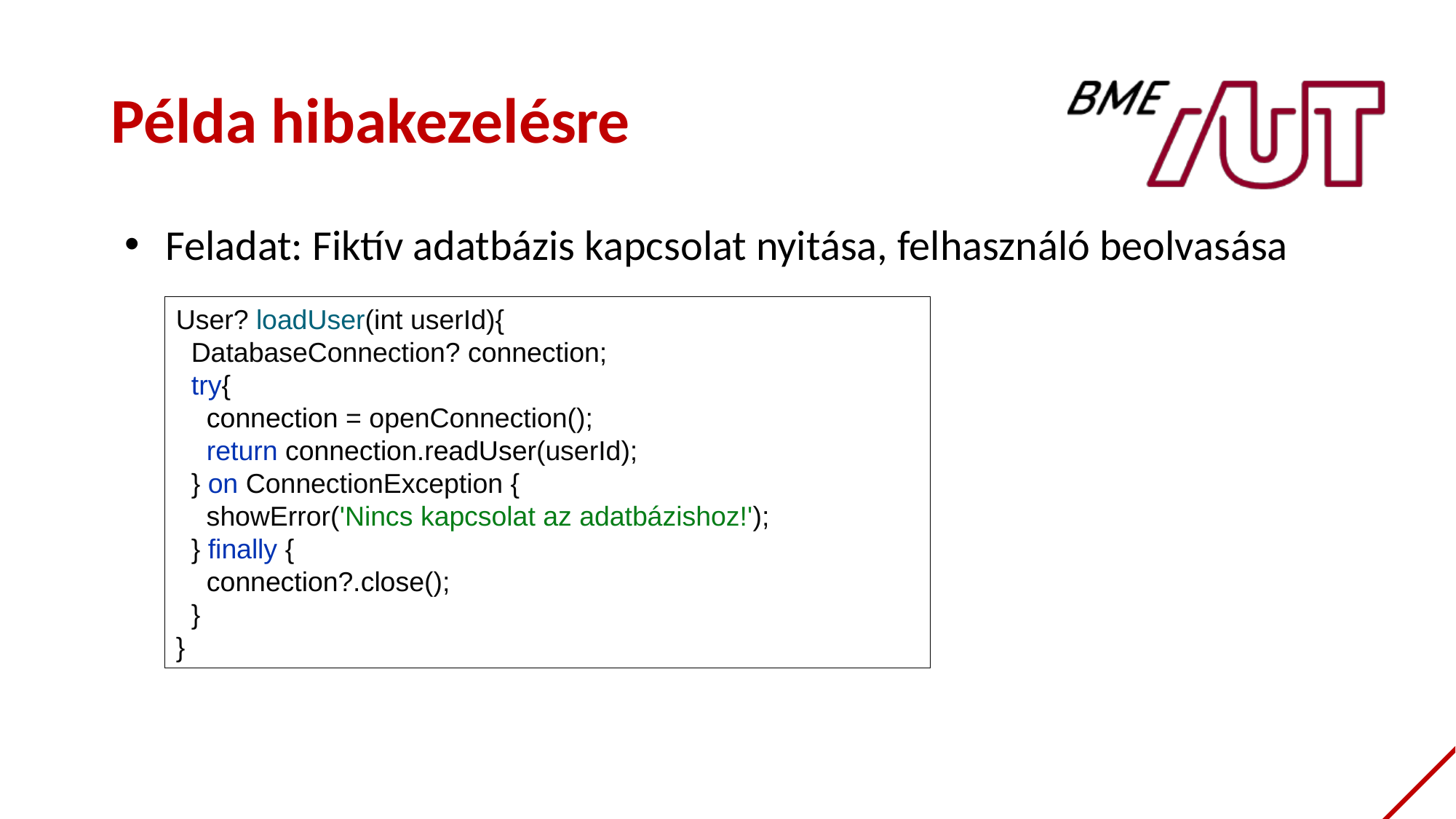

# Példa hibakezelésre
Feladat: Fiktív adatbázis kapcsolat nyitása, felhasználó beolvasása
User? loadUser(int userId){
  DatabaseConnection? connection;
  try{
    connection = openConnection();
    return connection.readUser(userId);
  } on ConnectionException {
    showError('Nincs kapcsolat az adatbázishoz!');
  } finally {
    connection?.close();
  }
}